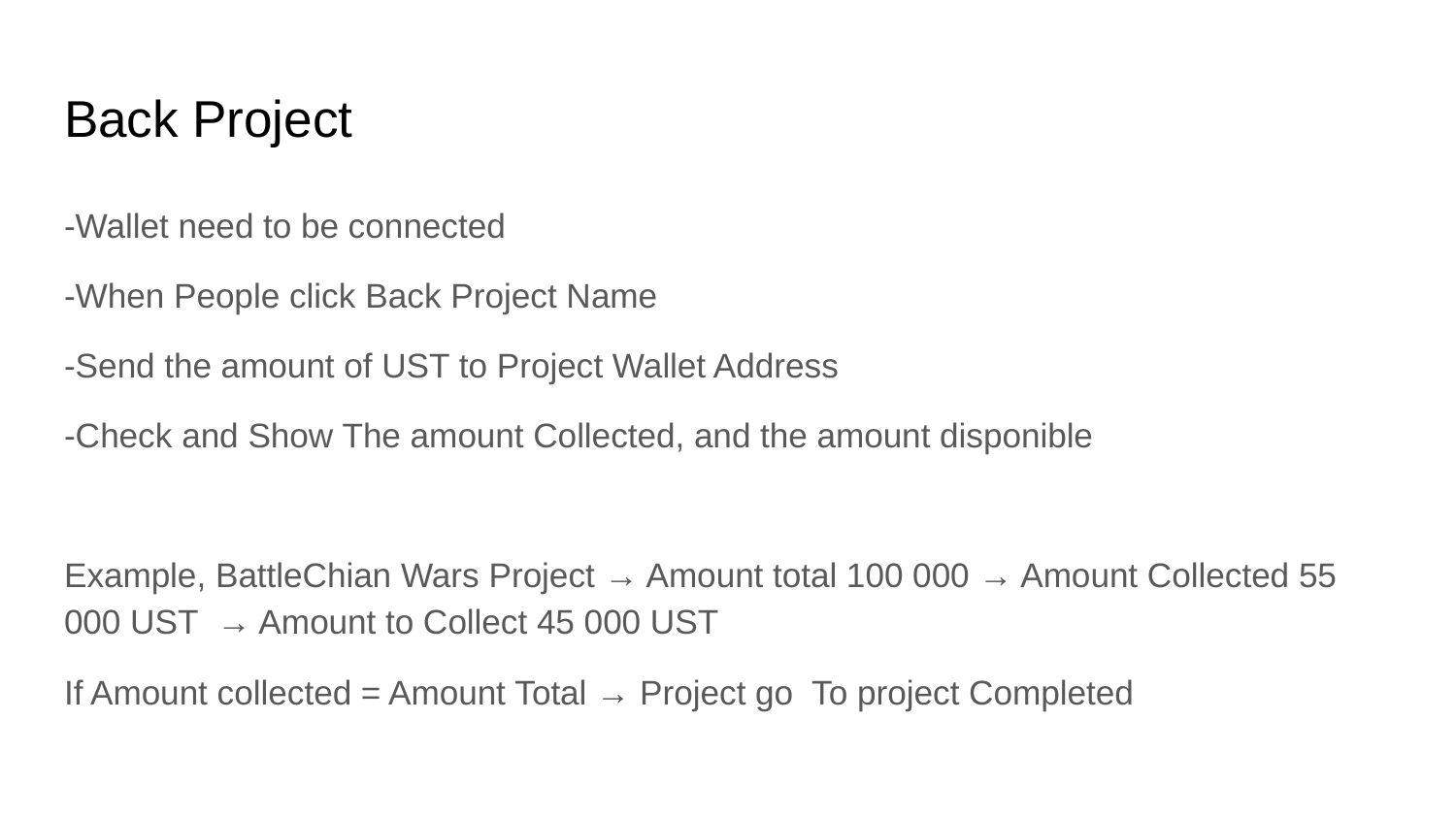

# Back Project
-Wallet need to be connected
-When People click Back Project Name
-Send the amount of UST to Project Wallet Address
-Check and Show The amount Collected, and the amount disponible

Example, BattleChian Wars Project → Amount total 100 000 → Amount Collected 55 000 UST  → Amount to Collect 45 000 UST
If Amount collected = Amount Total → Project go  To project Completed